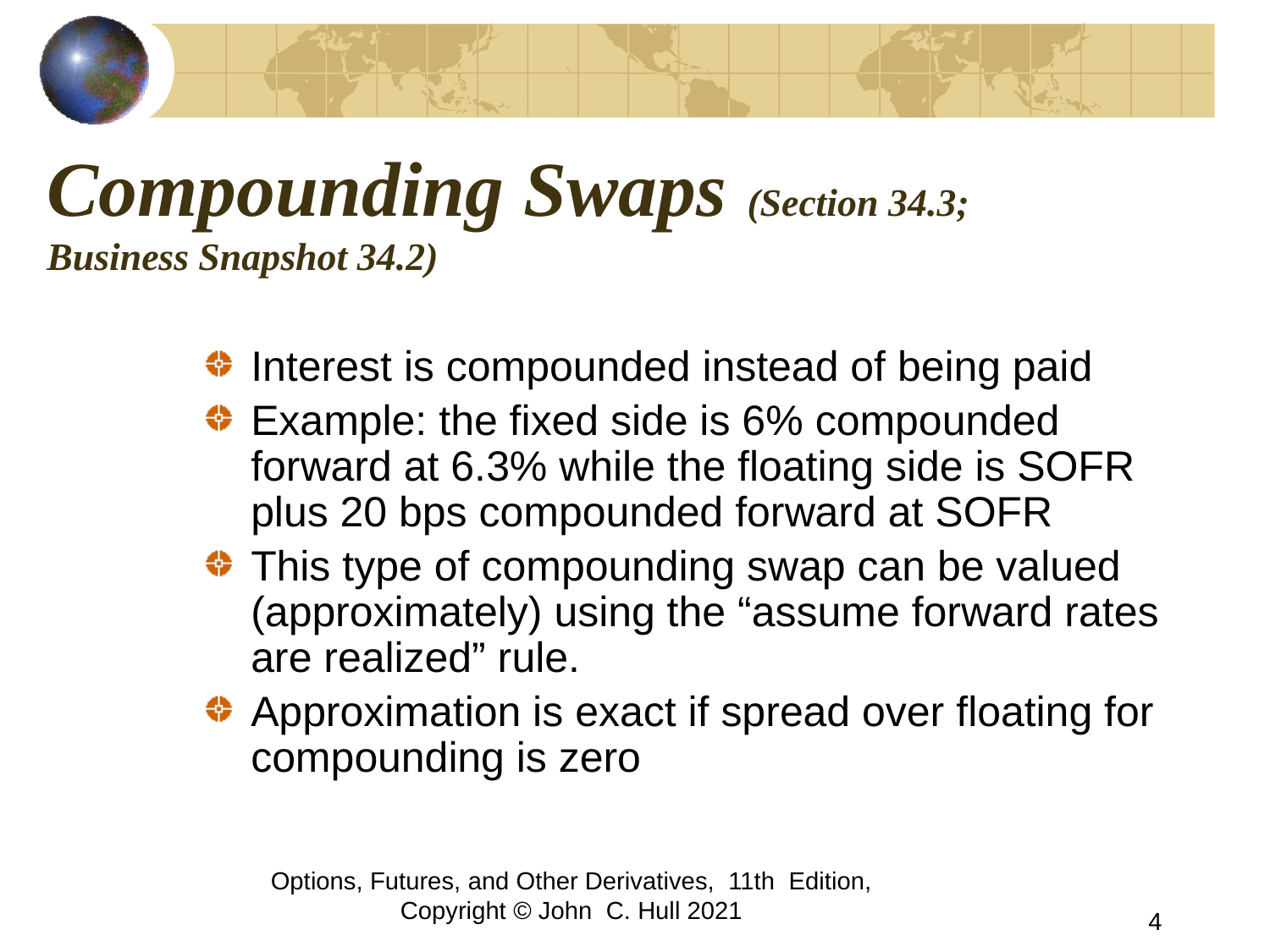

# Compounding Swaps (Section 34.3; Business Snapshot 34.2)
Interest is compounded instead of being paid
Example: the fixed side is 6% compounded forward at 6.3% while the floating side is SOFR plus 20 bps compounded forward at SOFR
This type of compounding swap can be valued (approximately) using the “assume forward rates are realized” rule.
Approximation is exact if spread over floating for compounding is zero
Options, Futures, and Other Derivatives,  11th  Edition, Copyright © John  C. Hull 2021
4